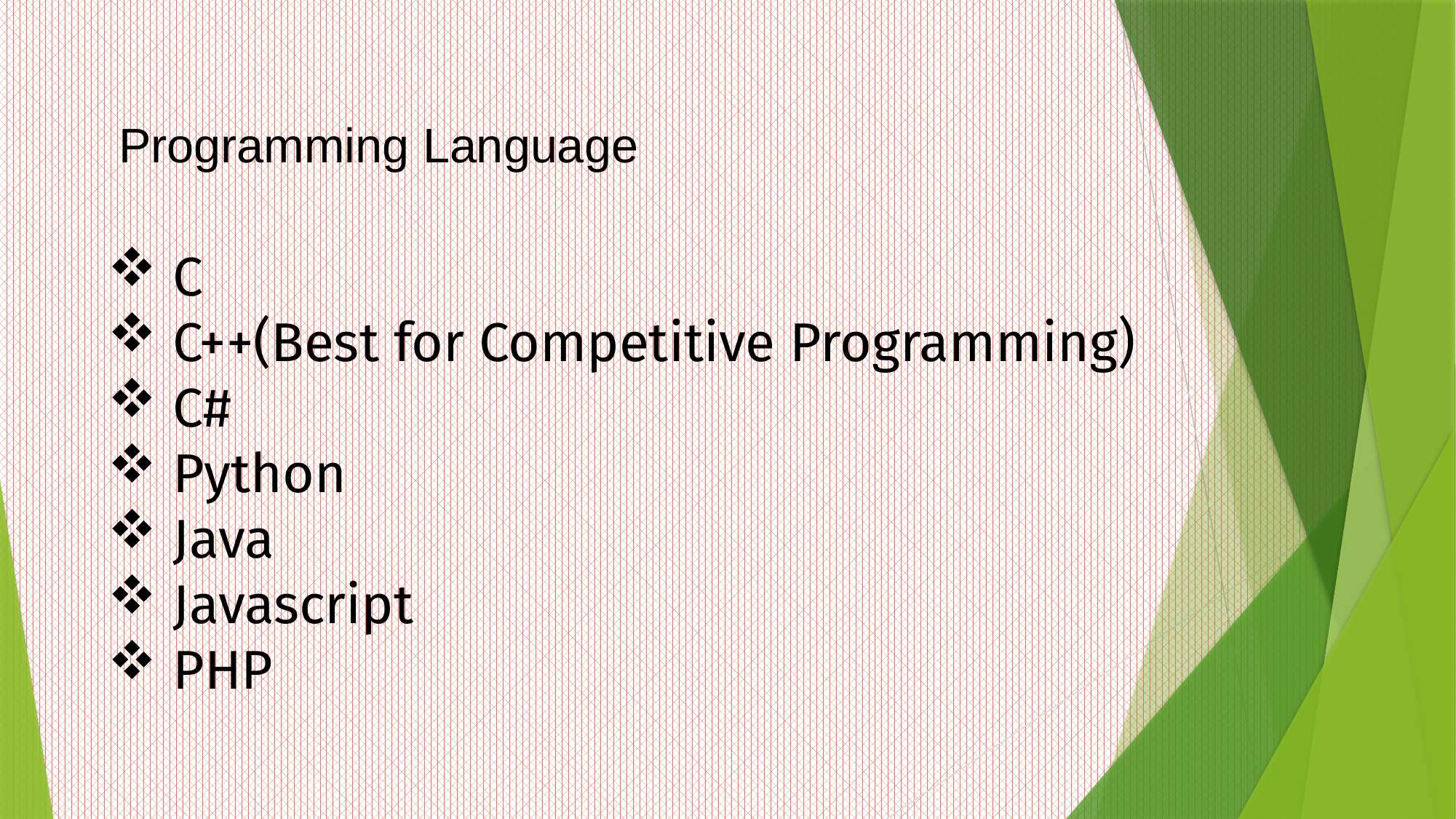

Programming Language
 C
 C++(Best for Competitive Programming)
 C#
 Python
 Java
 Javascript
 PHP